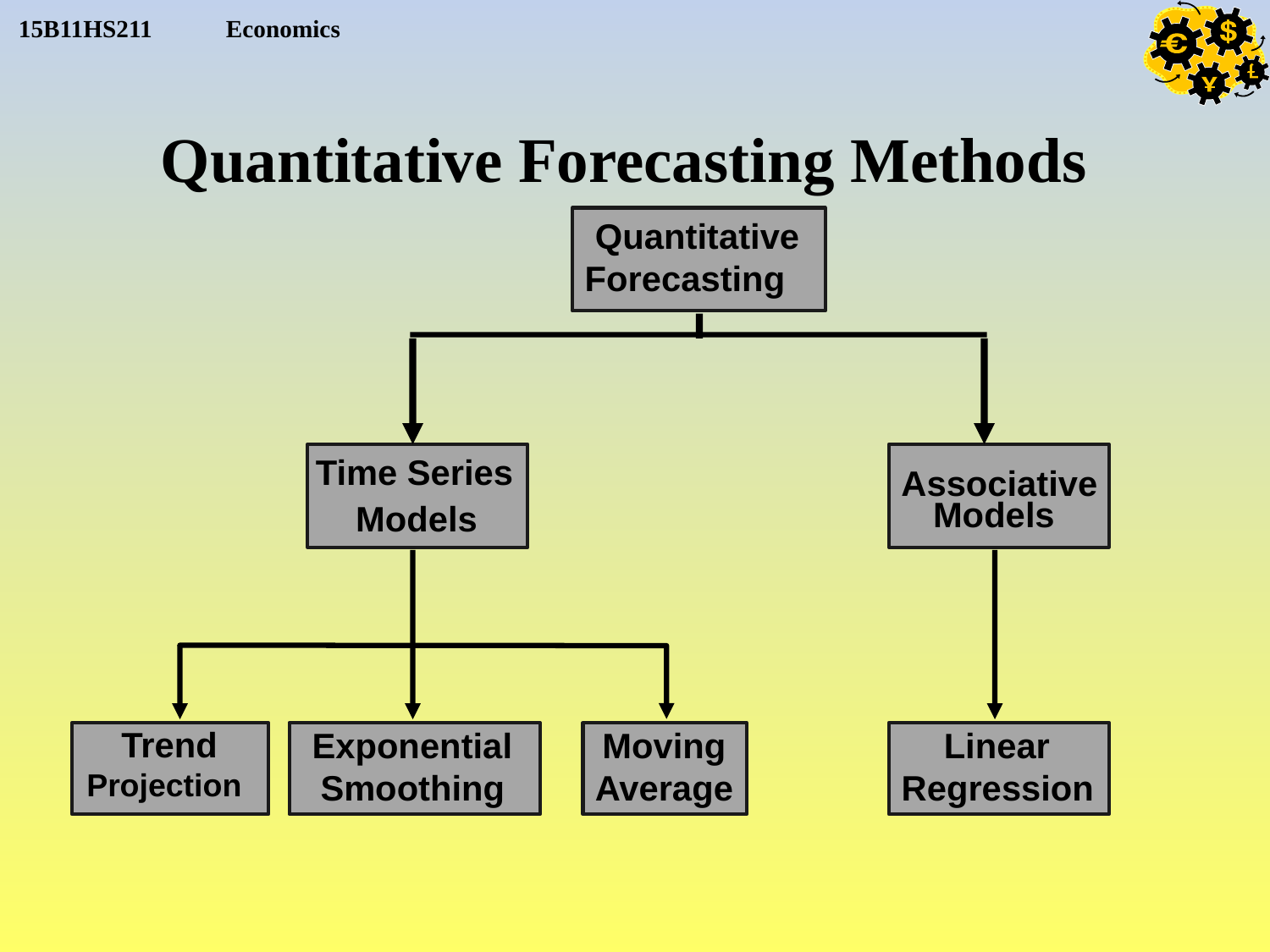

Quantitative Forecasting Methods

Quantitative
Forecasting

Time Series

Associative
Models
Models

Trend
Exponential
Moving
Linear

Projection
Smoothing
Average
Regression